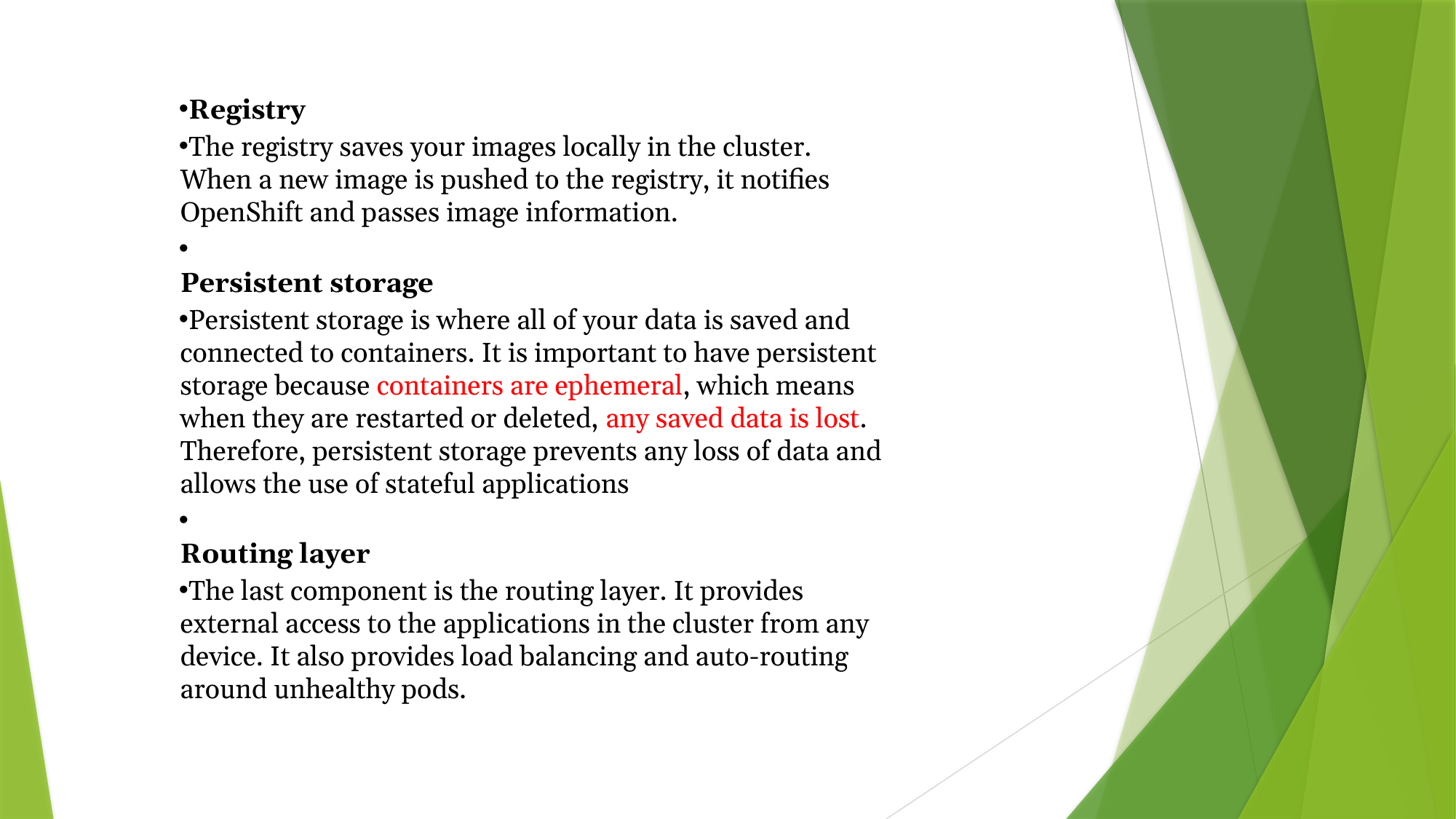

Registry
The registry saves your images locally in the cluster. When a new image is pushed to the registry, it notifies OpenShift and passes image information.
Persistent storage
Persistent storage is where all of your data is saved and connected to containers. It is important to have persistent storage because containers are ephemeral, which means when they are restarted or deleted, any saved data is lost. Therefore, persistent storage prevents any loss of data and allows the use of stateful applications
Routing layer
The last component is the routing layer. It provides external access to the applications in the cluster from any device. It also provides load balancing and auto-routing around unhealthy pods.